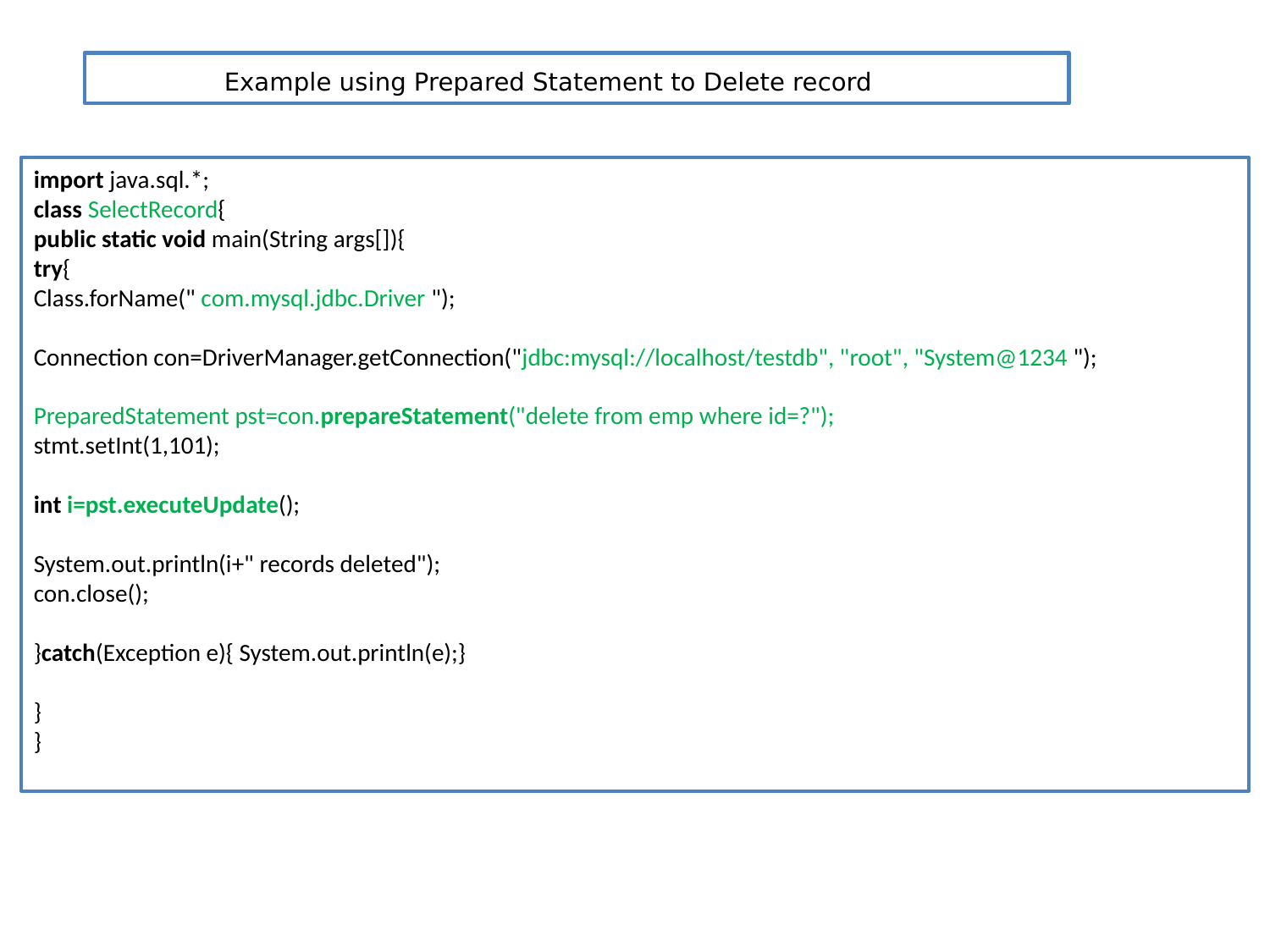

Example using Prepared Statement to Delete record
import java.sql.*;
class SelectRecord{
public static void main(String args[]){
try{
Class.forName(" com.mysql.jdbc.Driver ");

Connection con=DriverManager.getConnection("jdbc:mysql://localhost/testdb", "root", "System@1234 ");

PreparedStatement pst=con.prepareStatement("delete from emp where id=?");
stmt.setInt(1,101);

int i=pst.executeUpdate();

System.out.println(i+" records deleted");
con.close();

}catch(Exception e){ System.out.println(e);}

}
}